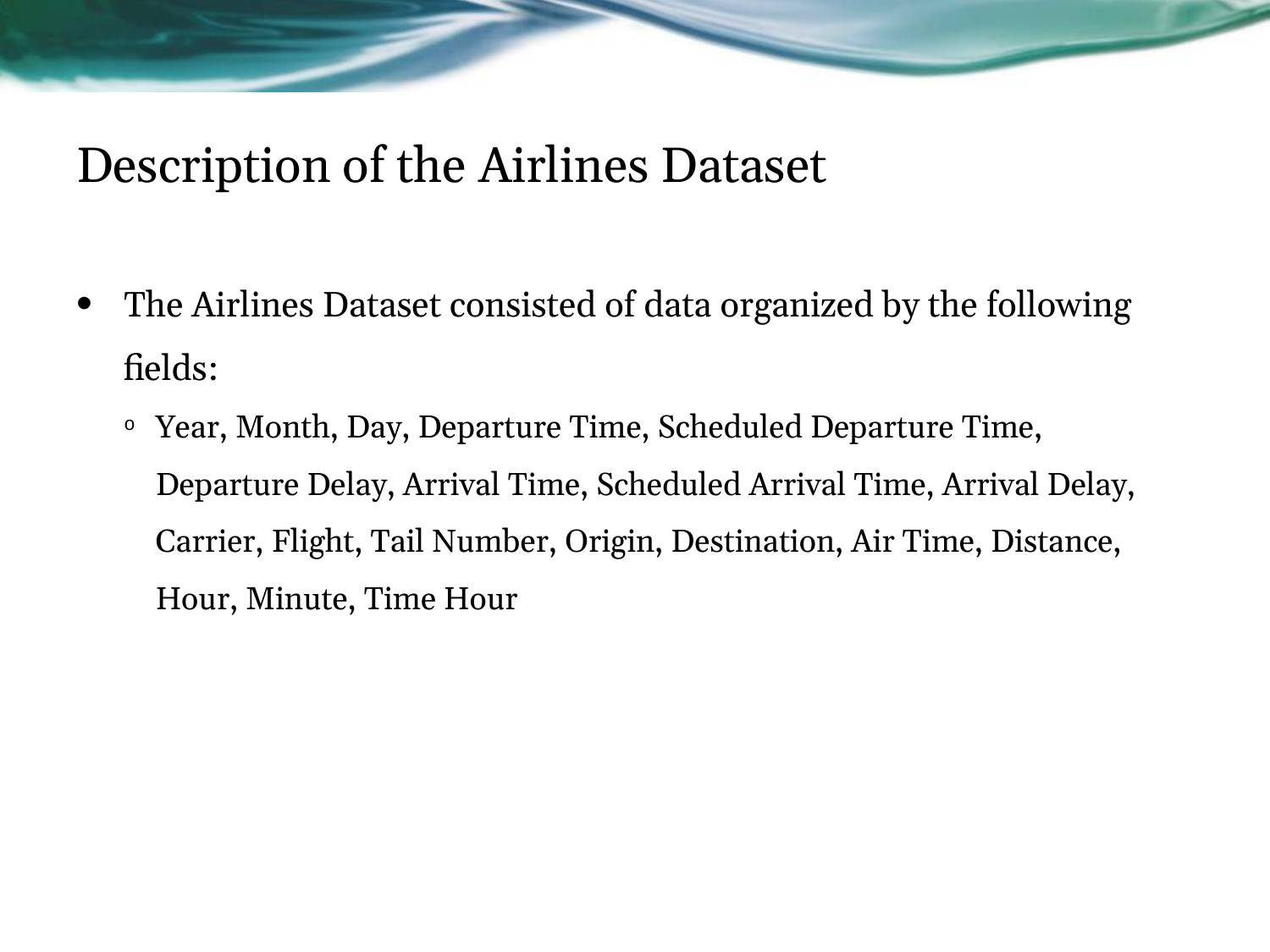

# Description of the Airlines Dataset
The Airlines Dataset consisted of data organized by the following fields:
Year, Month, Day, Departure Time, Scheduled Departure Time, Departure Delay, Arrival Time, Scheduled Arrival Time, Arrival Delay, Carrier, Flight, Tail Number, Origin, Destination, Air Time, Distance, Hour, Minute, Time Hour